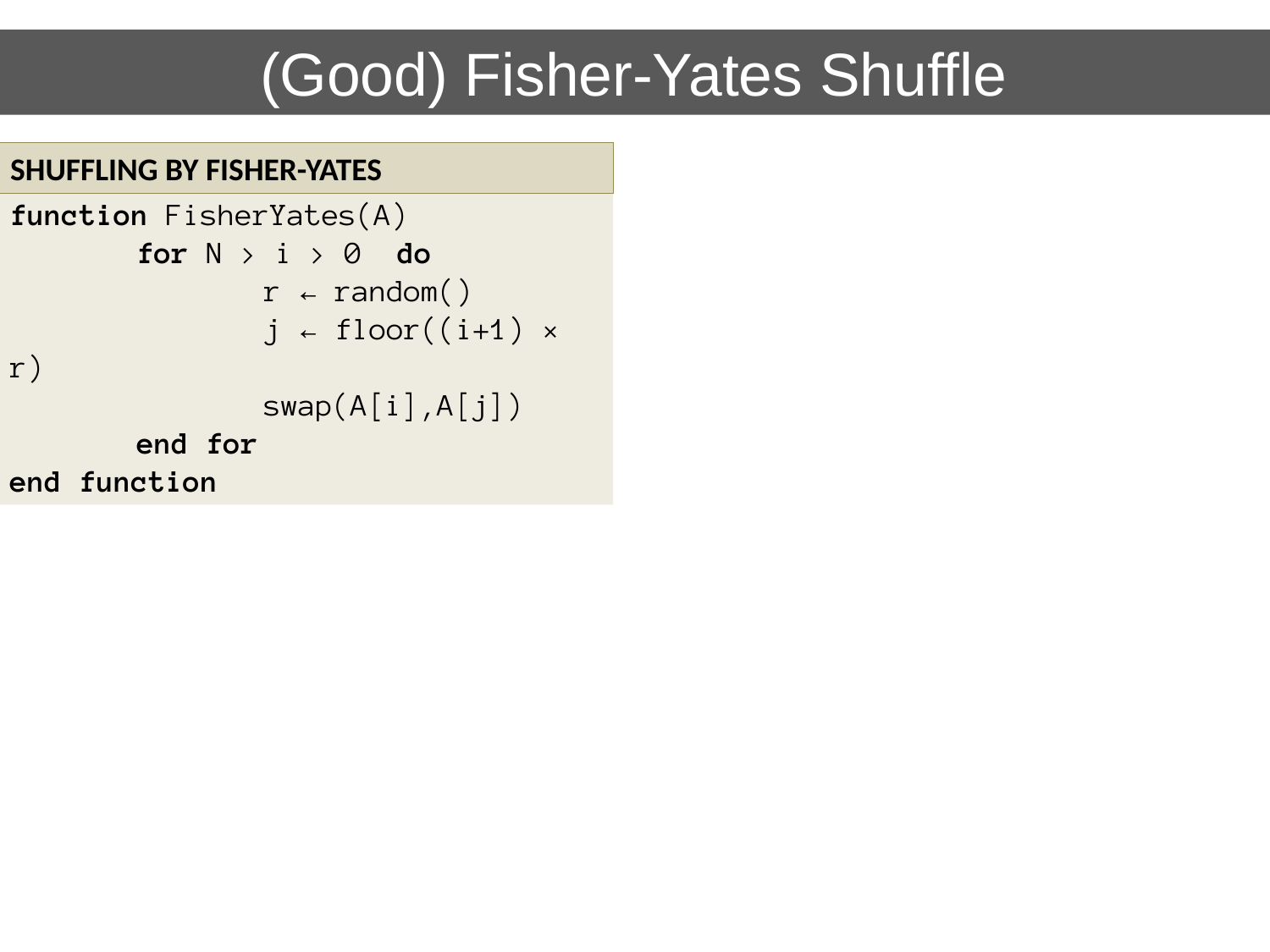

(Good) Fisher-Yates Shuffle
SHUFFLING BY FISHER-YATES
function FisherYates(A)
	for N > i > 0  do
		r ← random()
		j ← floor((i+1) × r)
		swap(A[i],A[j])
 	end for
end function